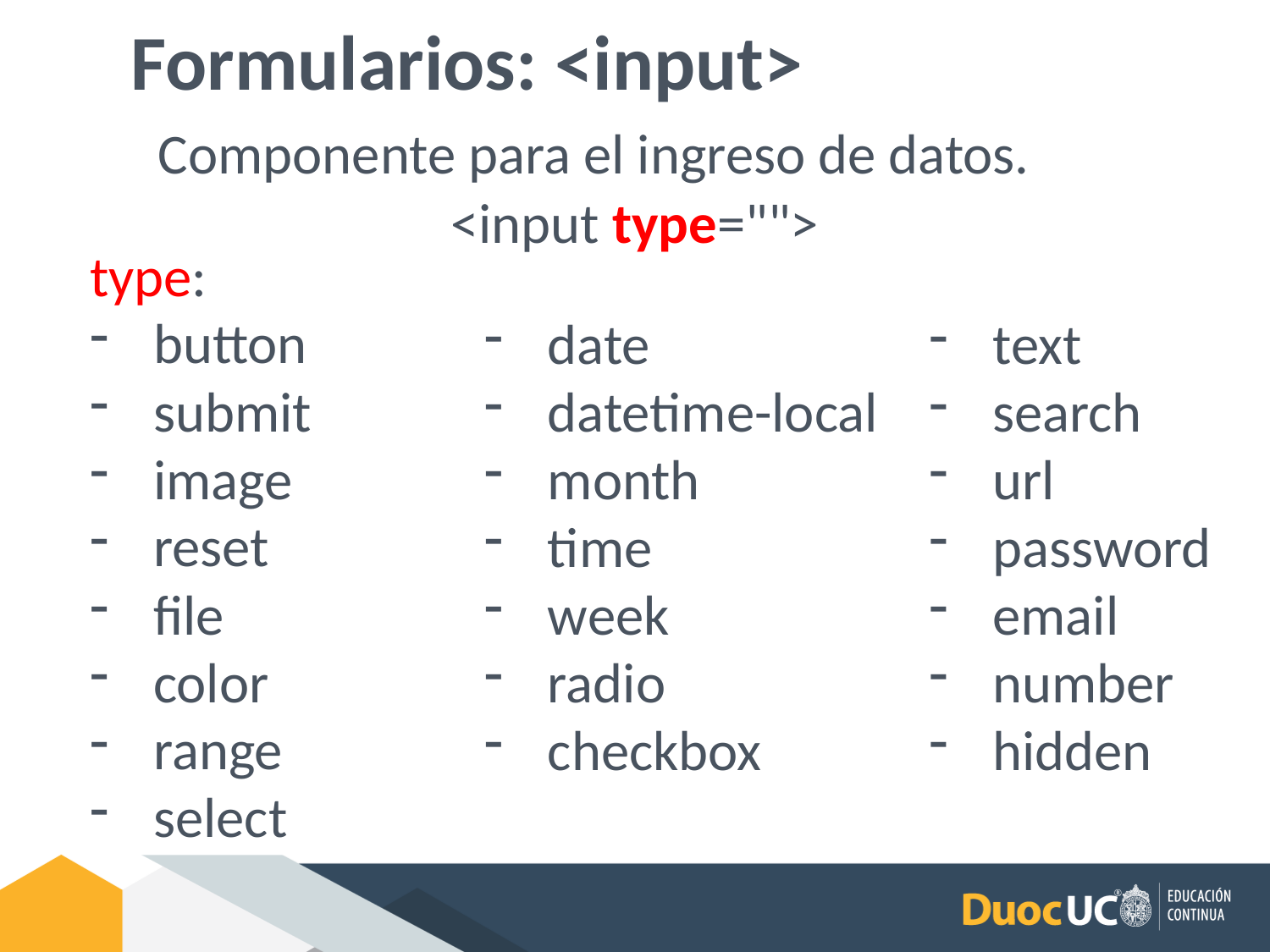

Formularios: <input>
Componente para el ingreso de datos.
<input type="">
type:
button
submit
image
reset
file
color
range
select
date
datetime-local
month
time
week
radio
checkbox
text
search
url
password
email
number
hidden